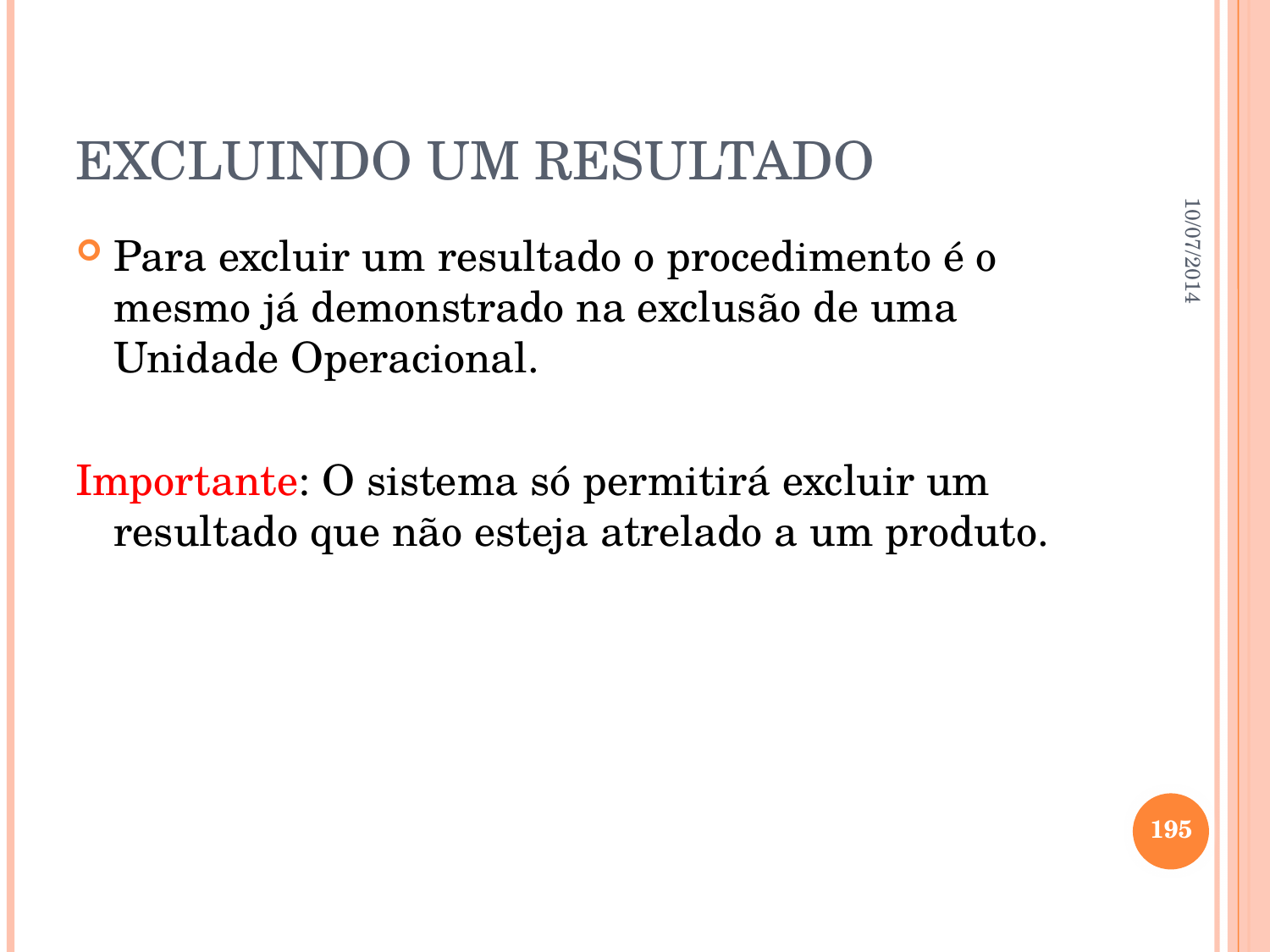

# Excluindo um resultado
10/07/2014
Para excluir um resultado o procedimento é o mesmo já demonstrado na exclusão de uma Unidade Operacional.

Importante: O sistema só permitirá excluir um resultado que não esteja atrelado a um produto.
195